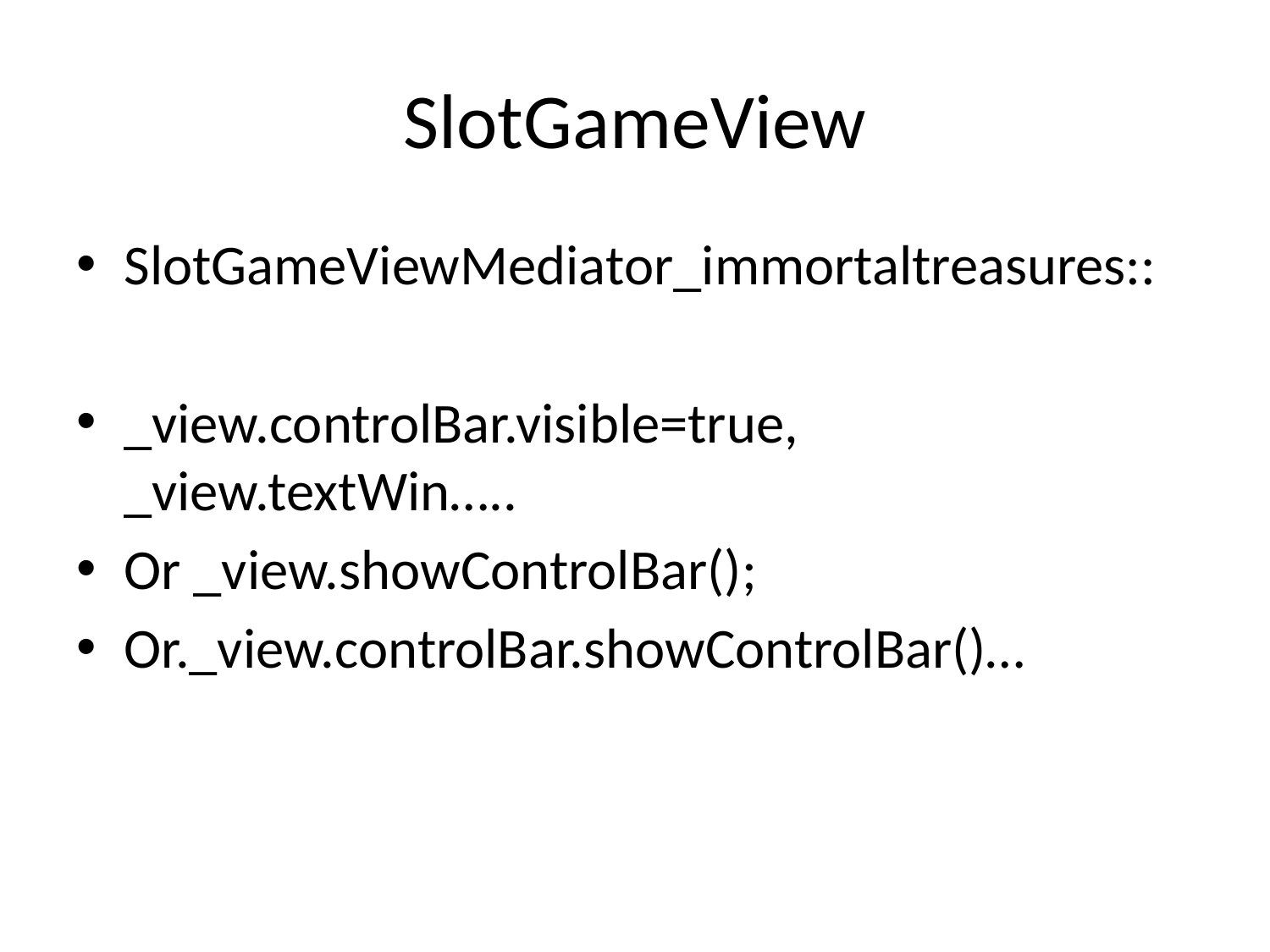

# SlotGameView
SlotGameViewMediator_immortaltreasures::

_view.controlBar.visible=true, _view.textWin…..
Or _view.showControlBar();
Or._view.controlBar.showControlBar()…